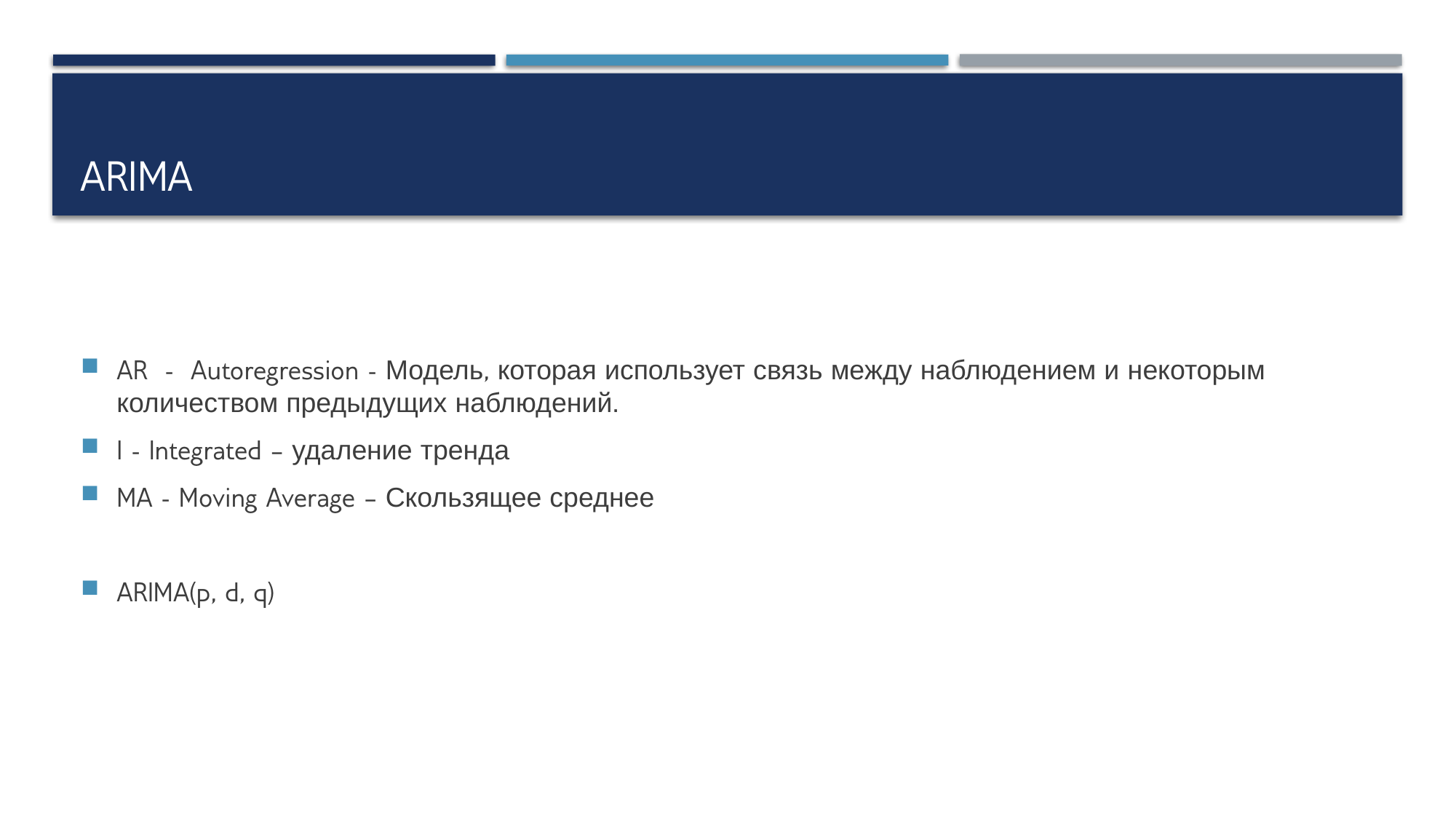

# ARIMA
AR  -  Autoregression - Модель, которая использует связь между наблюдением и некоторым количеством предыдущих наблюдений.
I - Integrated – удаление тренда
MA - Moving Average – Скользящее среднее

ARIMA(p, d, q)